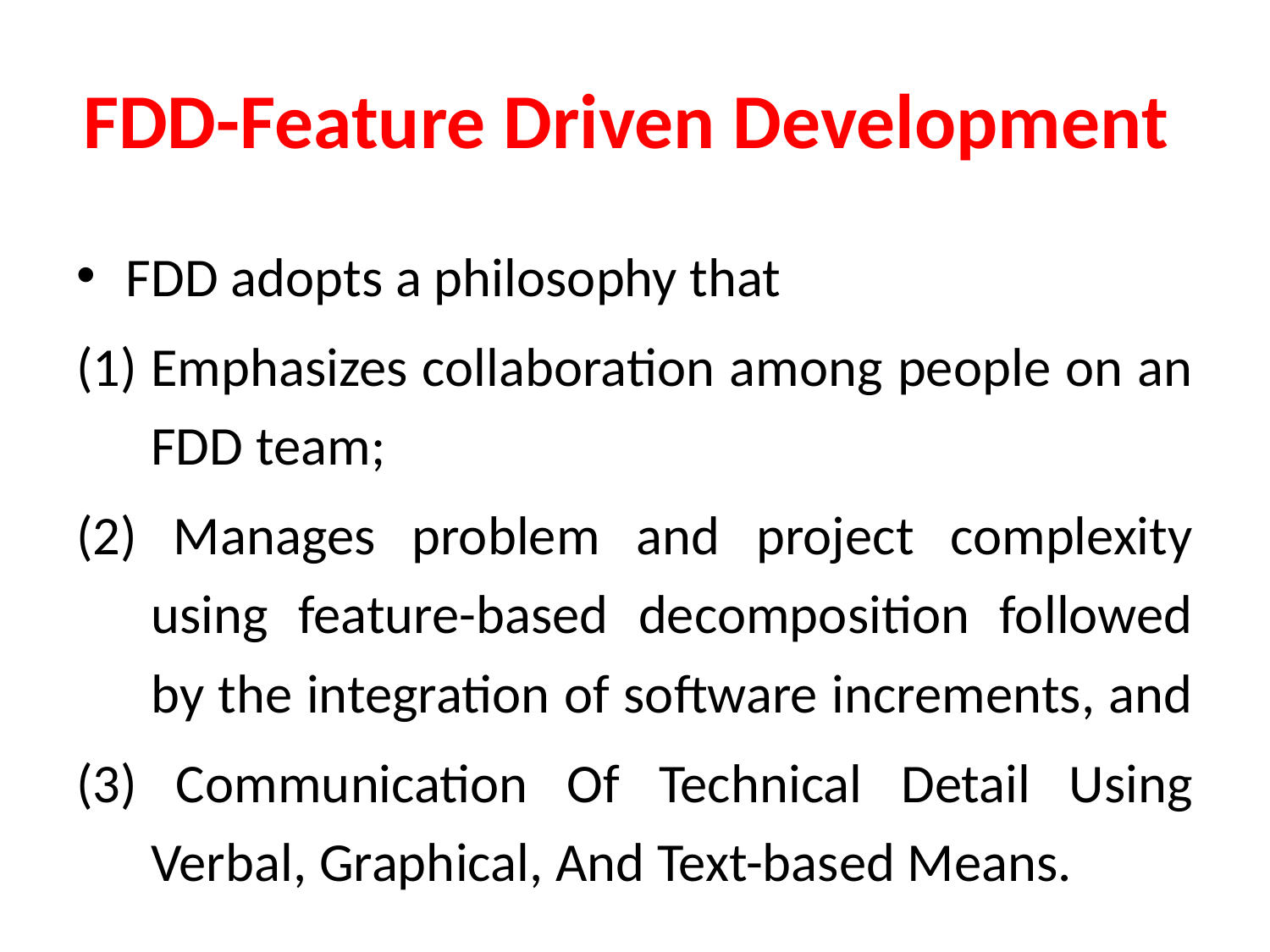

# FDD-Feature Driven Development
FDD adopts a philosophy that
Emphasizes collaboration among people on an FDD team;
(2) Manages problem and project complexity using feature-based decomposition followed by the integration of software increments, and
(3) Communication Of Technical Detail Using Verbal, Graphical, And Text-based Means.